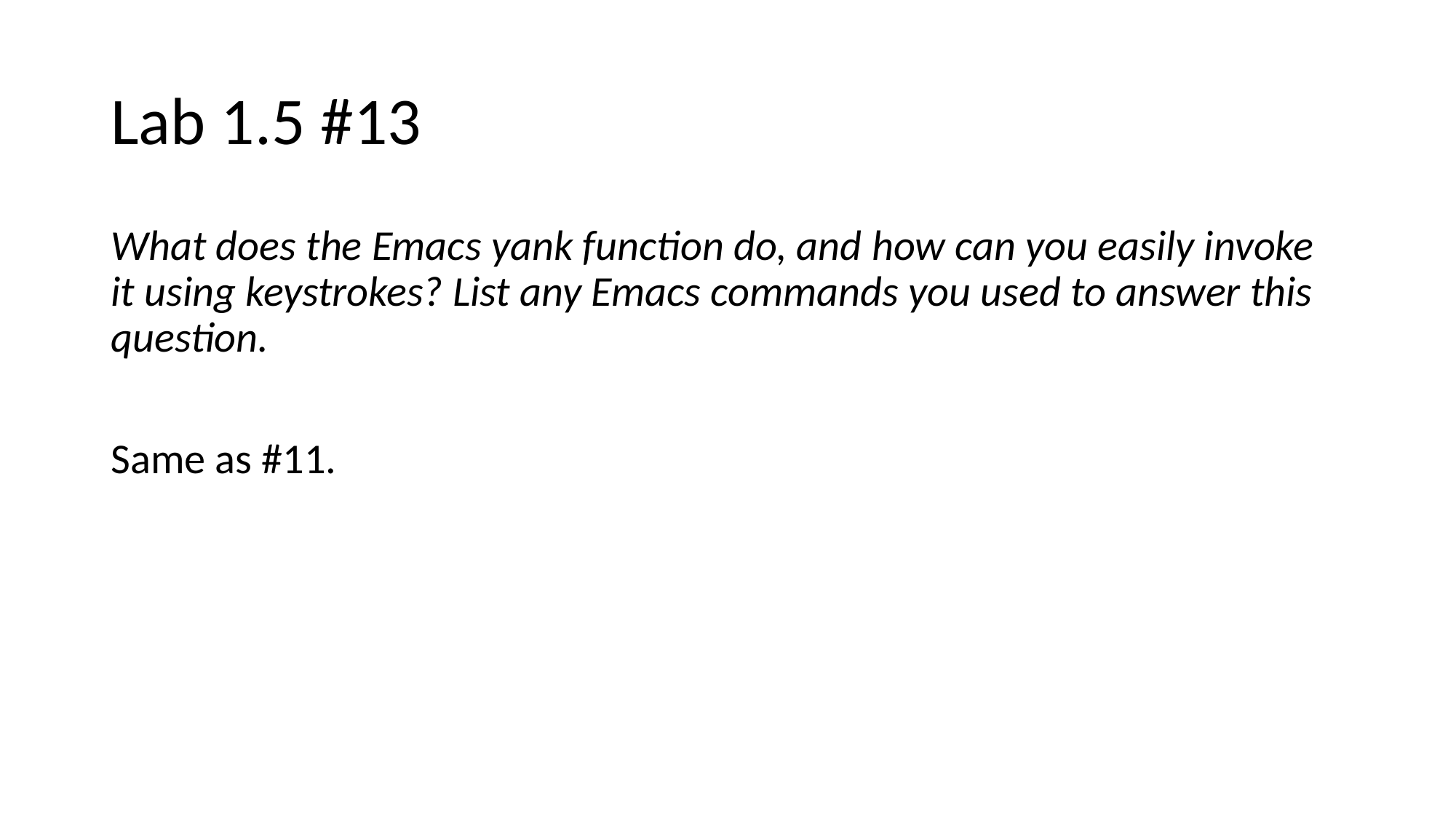

# Lab 1.5 #13
What does the Emacs yank function do, and how can you easily invoke it using keystrokes? List any Emacs commands you used to answer this question.

Same as #11.